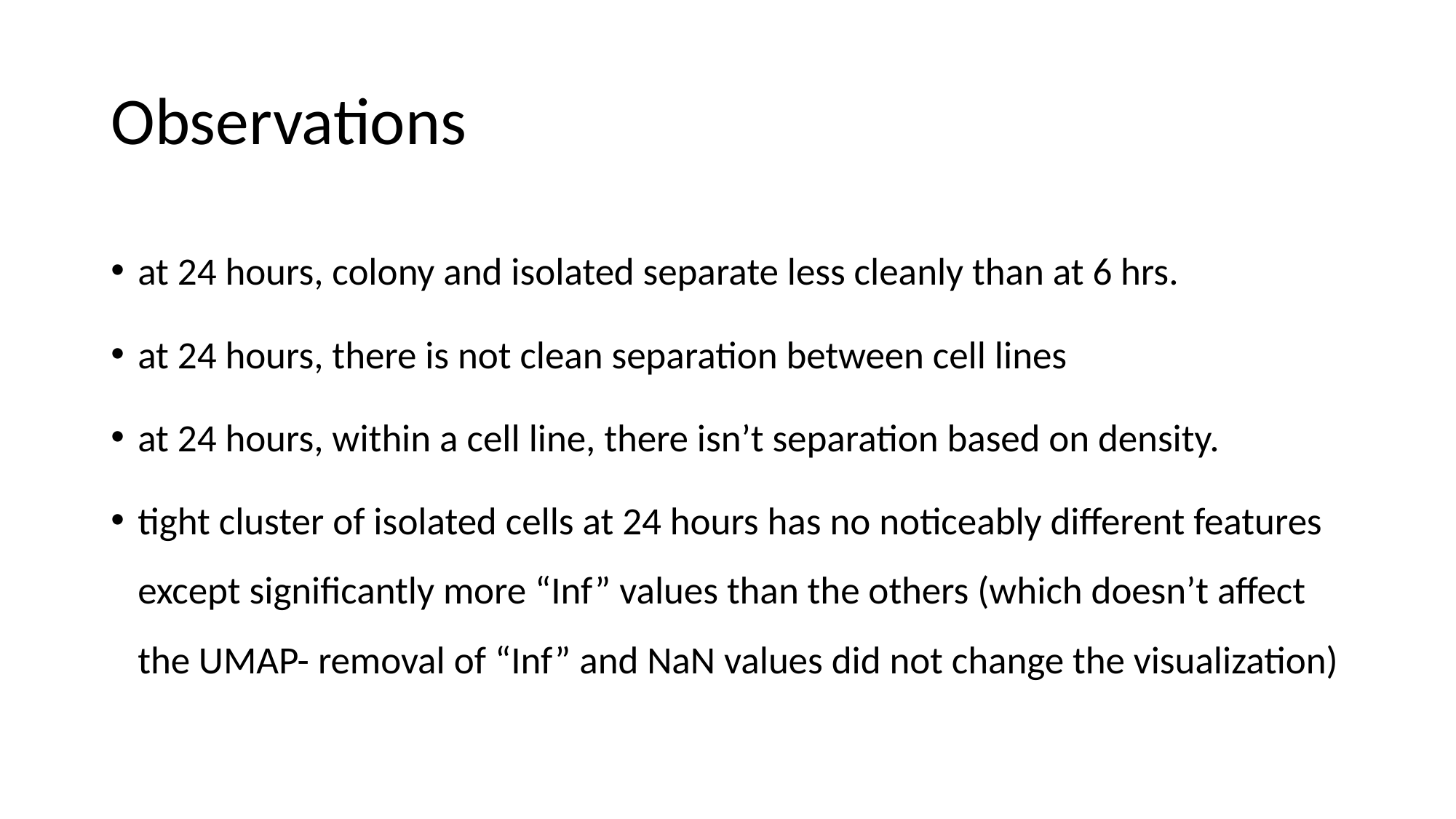

# Observations
at 24 hours, colony and isolated separate less cleanly than at 6 hrs.
at 24 hours, there is not clean separation between cell lines
at 24 hours, within a cell line, there isn’t separation based on density.
tight cluster of isolated cells at 24 hours has no noticeably different features except significantly more “Inf” values than the others (which doesn’t affect the UMAP- removal of “Inf” and NaN values did not change the visualization)